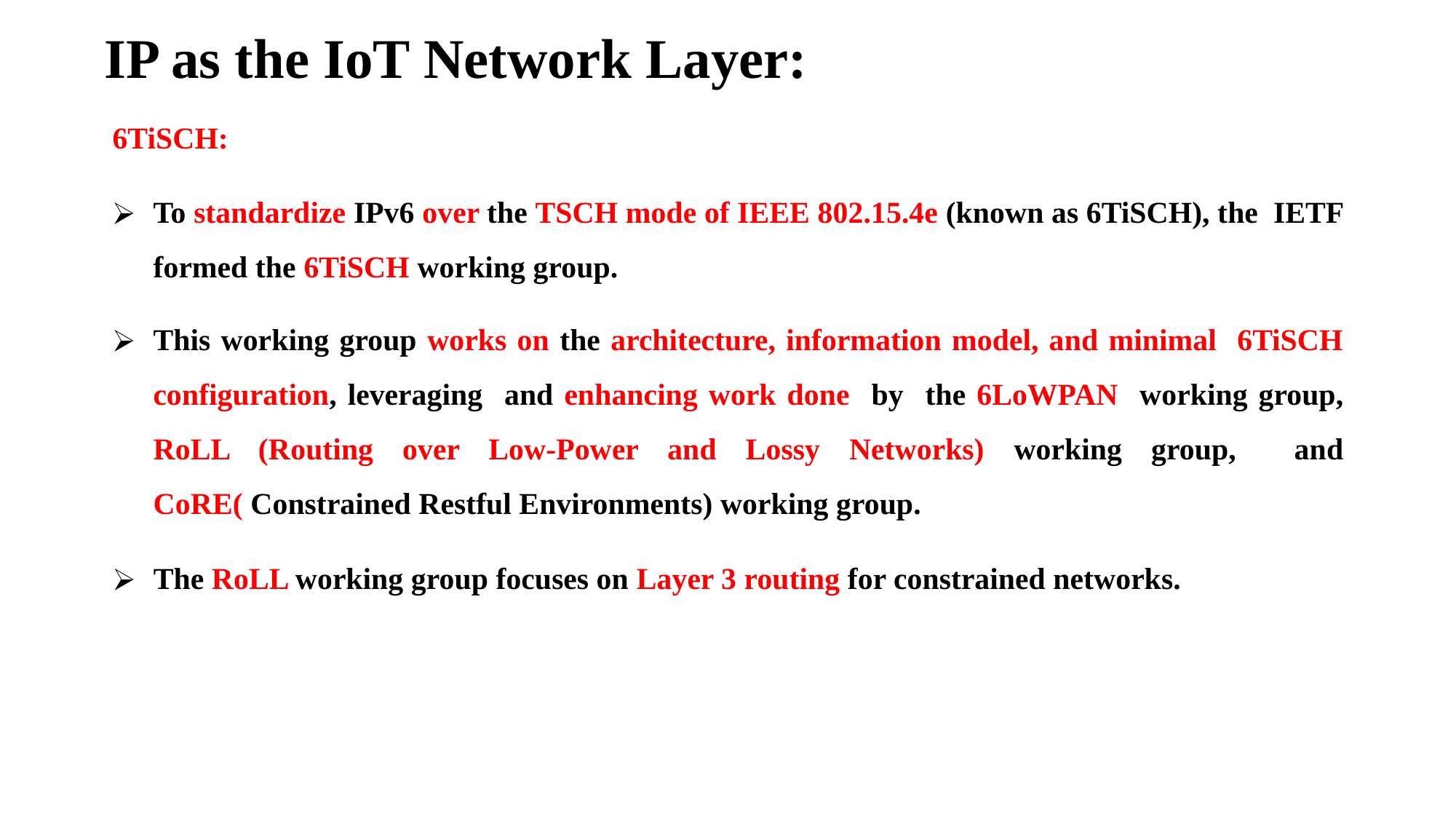

# IP as the IoT Network Layer:
6TiSCH:
To standardize IPv6 over the TSCH mode of IEEE 802.15.4e (known as 6TiSCH), the  IETF formed the 6TiSCH working group.
This working group works on the architecture, information model, and minimal  6TiSCH configuration, leveraging  and enhancing work done  by  the 6LoWPAN  working group, RoLL (Routing over Low-Power and Lossy Networks) working group,  and CoRE( Constrained Restful Environments) working group.
The RoLL working group focuses on Layer 3 routing for constrained networks.